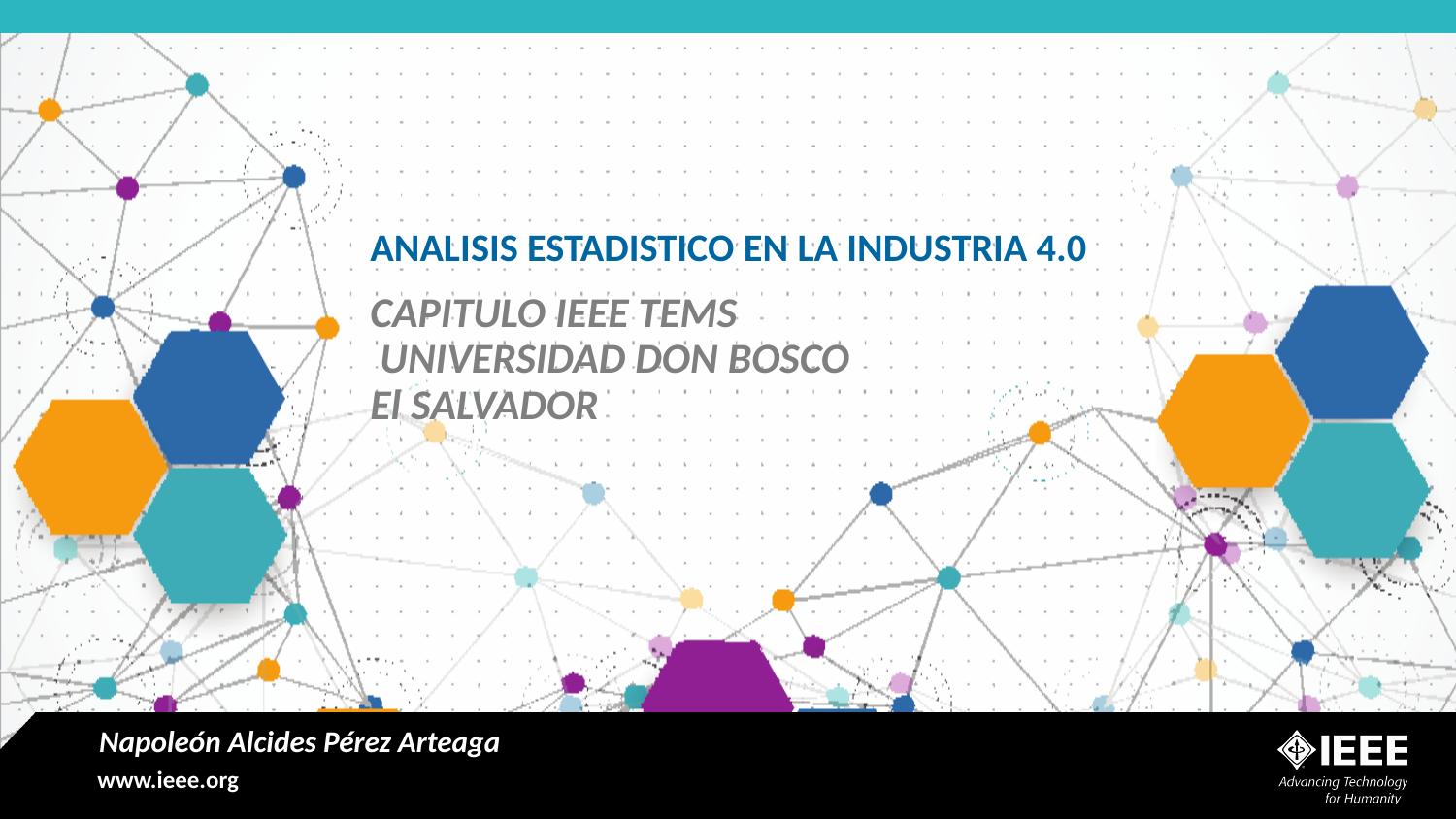

# ANALISIS ESTADISTICO EN LA INDUSTRIA 4.0
CAPITULO IEEE TEMS
 UNIVERSIDAD DON BOSCO
El SALVADOR

Napoleón Alcides Pérez Arteaga